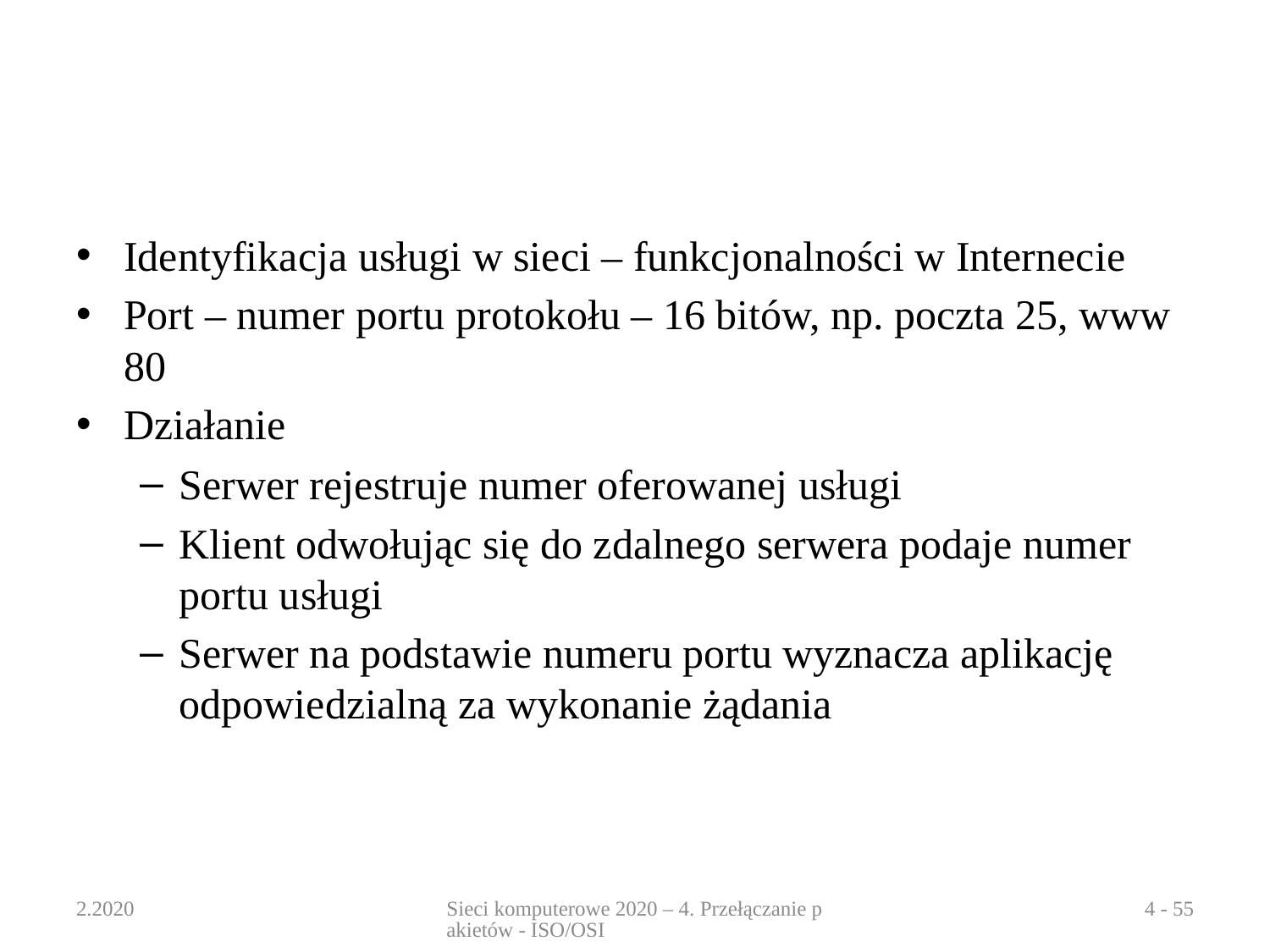

#
Identyfikacja usługi w sieci – funkcjonalności w Internecie
Port – numer portu protokołu – 16 bitów, np. poczta 25, www 80
Działanie
Serwer rejestruje numer oferowanej usługi
Klient odwołując się do zdalnego serwera podaje numer portu usługi
Serwer na podstawie numeru portu wyznacza aplikację odpowiedzialną za wykonanie żądania
2.2020
Sieci komputerowe 2020 – 4. Przełączanie pakietów - ISO/OSI
4 - 55